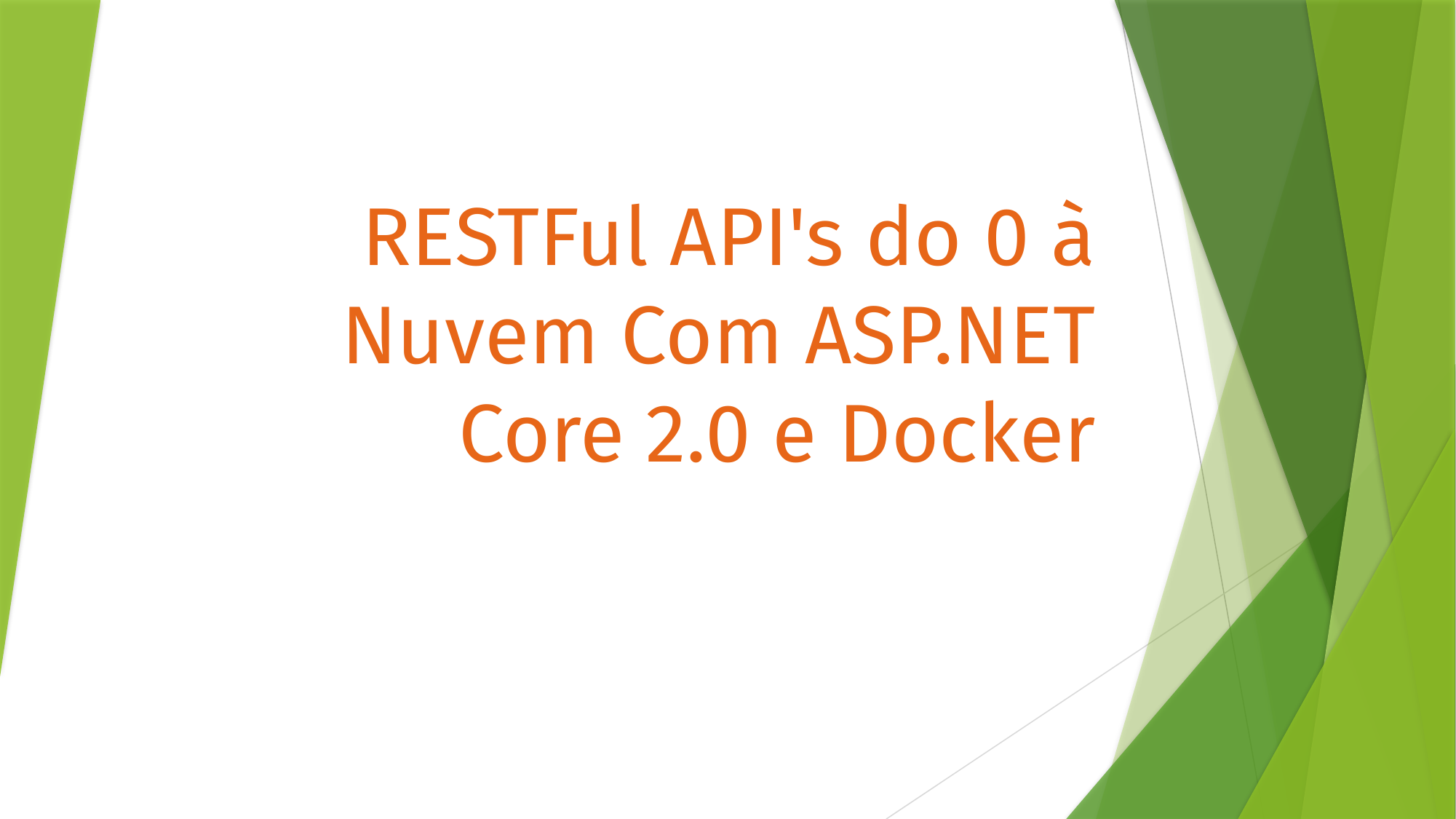

# RESTFul API's do 0 à Nuvem Com ASP.NET Core 2.0 e Docker